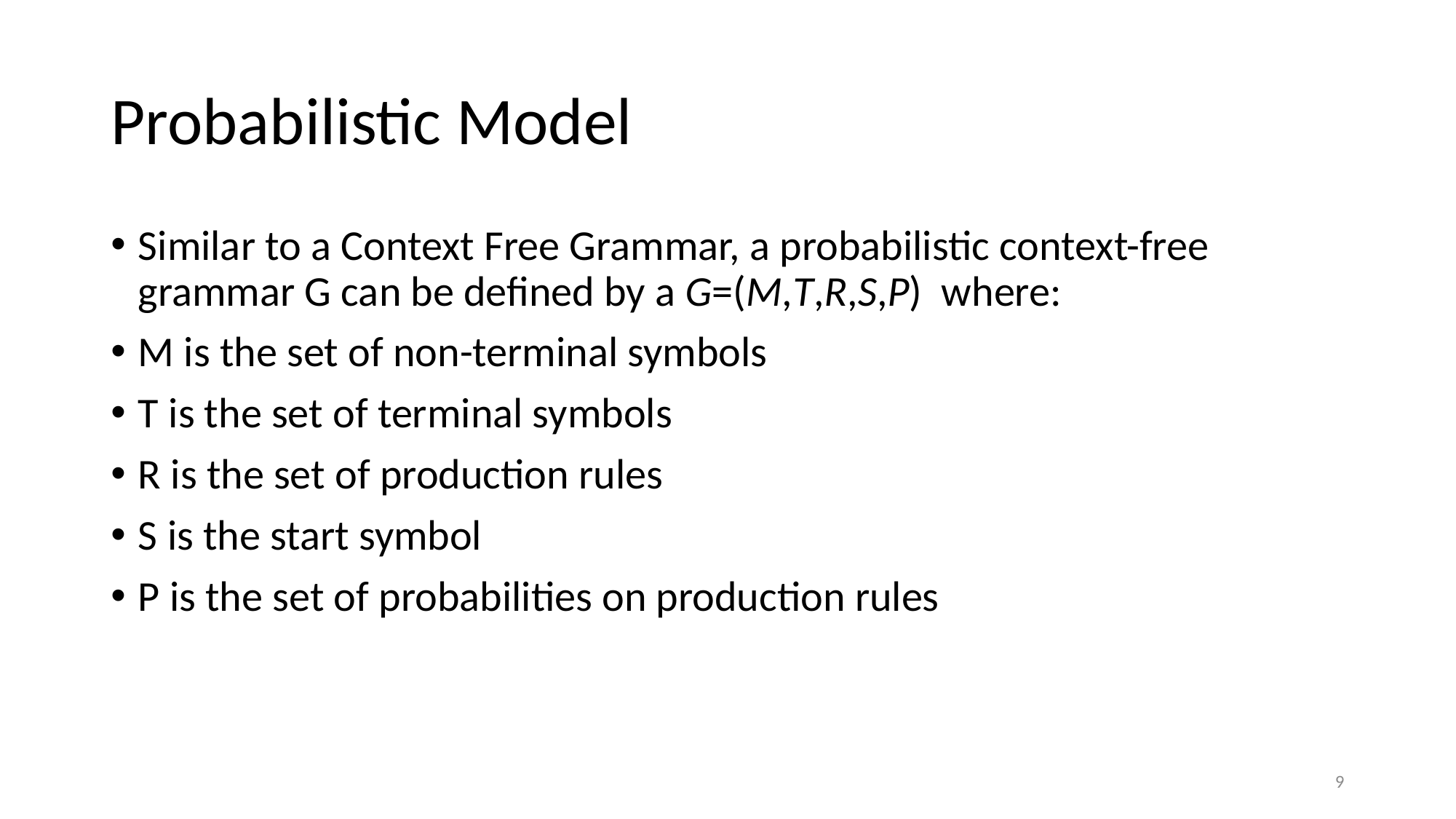

# Probabilistic Model
Similar to a Context Free Grammar, a probabilistic context-free grammar G can be defined by a G=(M,T,R,S,P)  where:
M is the set of non-terminal symbols
T is the set of terminal symbols
R is the set of production rules
S is the start symbol
P is the set of probabilities on production rules

9